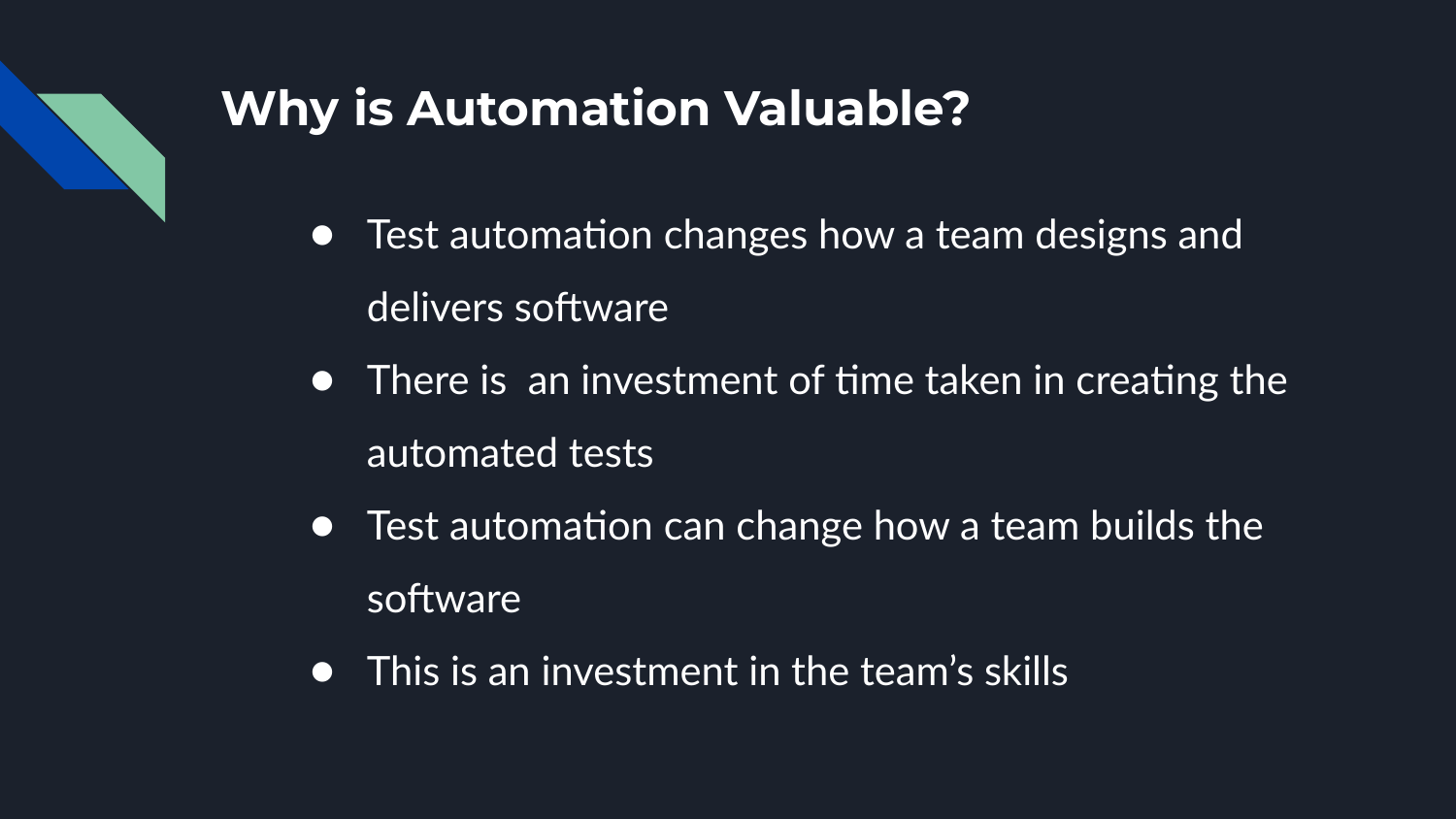

# Why is Automation Valuable?
Test automation changes how a team designs and delivers software
There is  an investment of time taken in creating the automated tests
Test automation can change how a team builds the software
This is an investment in the team’s skills